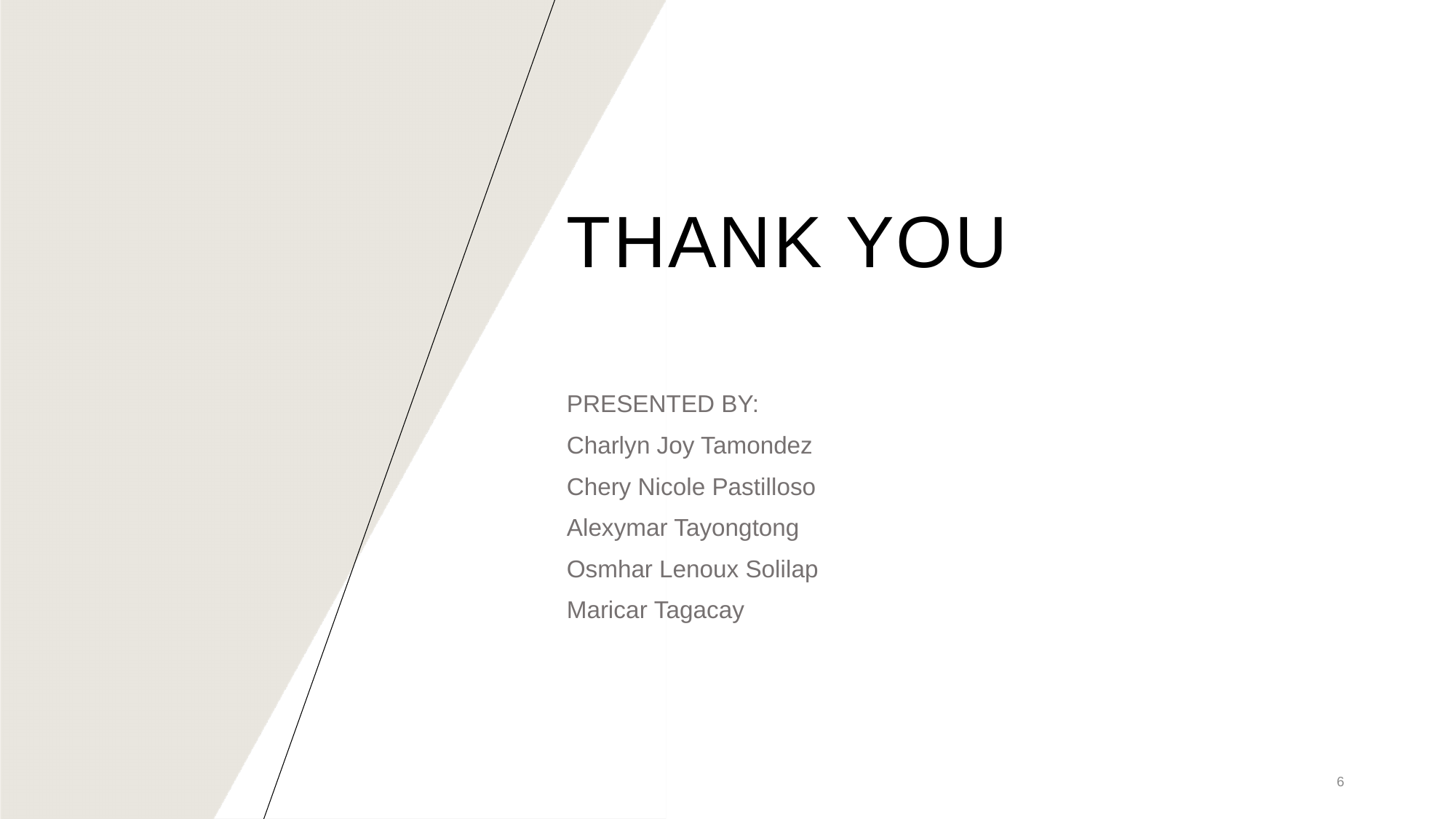

# Thank you
PRESENTED BY:
Charlyn Joy Tamondez
Chery Nicole Pastilloso
Alexymar Tayongtong
Osmhar Lenoux Solilap
Maricar Tagacay

6